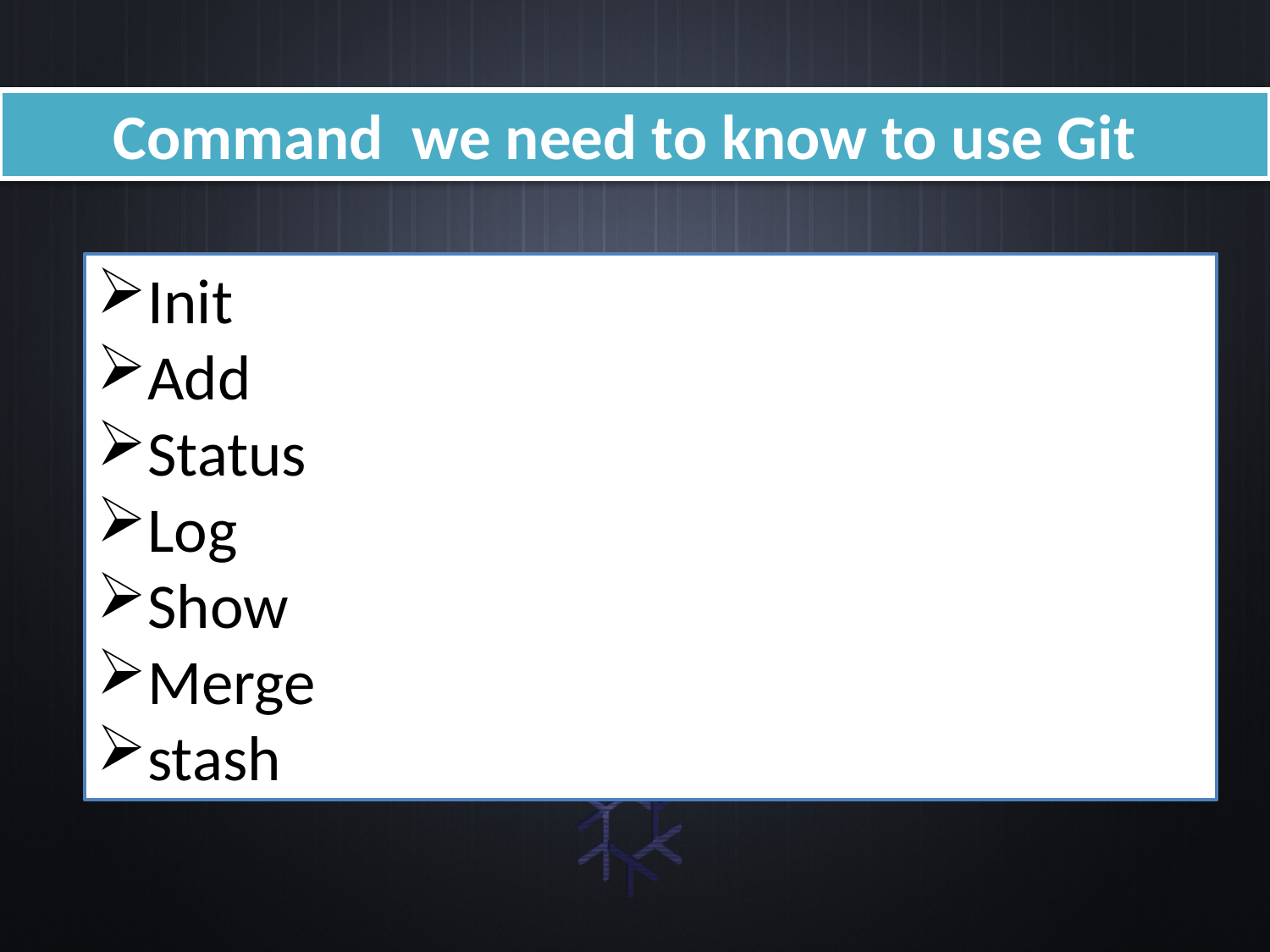

Command  we need to know to use Git
Init
Add
Status
Log
Show
Merge
stash